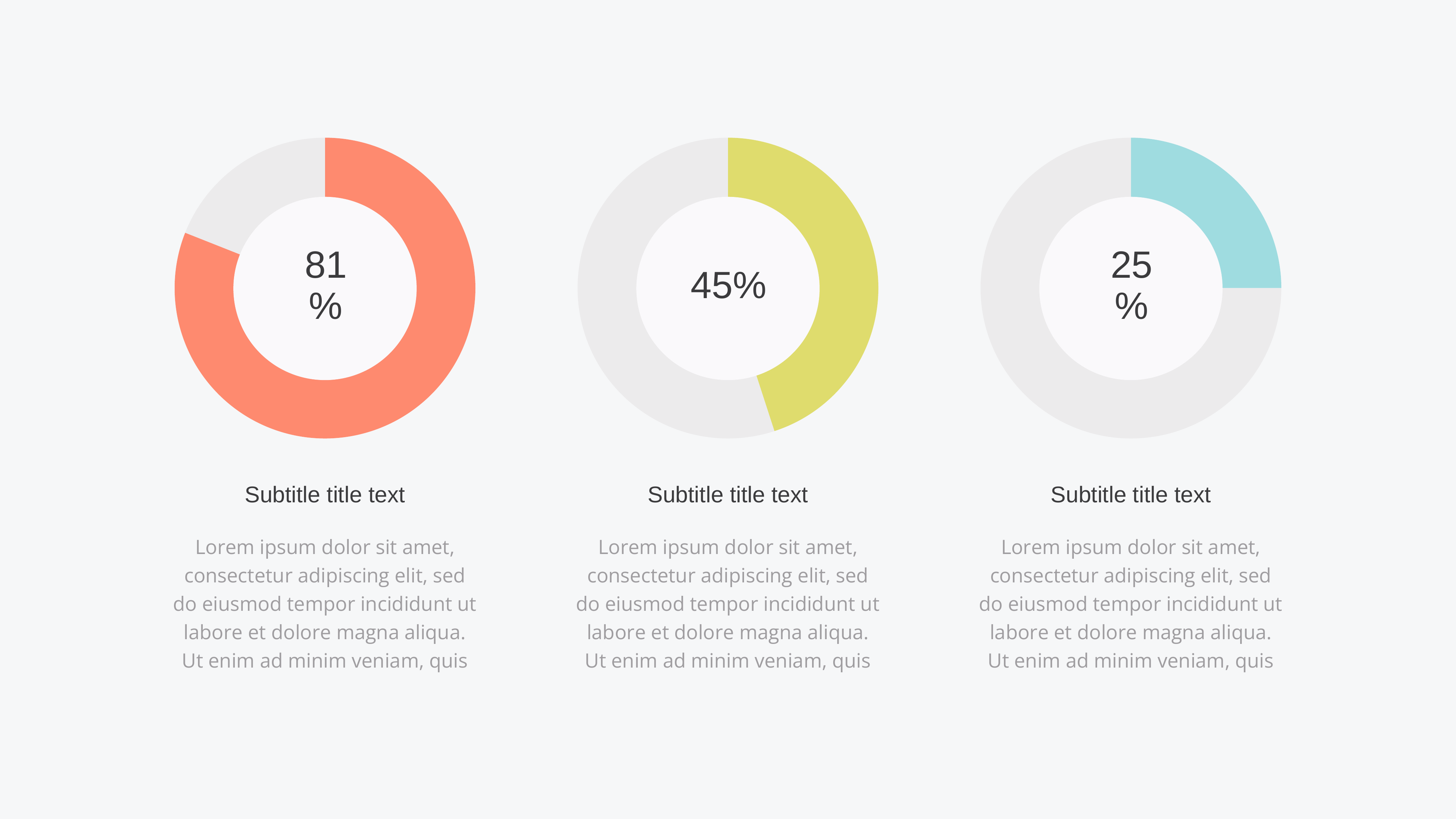

### Chart

| Category | Category |
|---|---|
| May | 45.0 |
| April | 55.0 |
45%
Subtitle title text
Lorem ipsum dolor sit amet, consectetur adipiscing elit, sed do eiusmod tempor incididunt ut labore et dolore magna aliqua. Ut enim ad minim veniam, quis

### Chart

| Category | Category |
|---|---|
| May | 81.0 |
| April | 19.0 |
81%
Subtitle title text
Lorem ipsum dolor sit amet, consectetur adipiscing elit, sed do eiusmod tempor incididunt ut labore et dolore magna aliqua. Ut enim ad minim veniam, quis

### Chart

| Category | Category |
|---|---|
| May | 25.0 |
| April | 75.0 |
25%
Subtitle title text
Lorem ipsum dolor sit amet, consectetur adipiscing elit, sed do eiusmod tempor incididunt ut labore et dolore magna aliqua. Ut enim ad minim veniam, quis